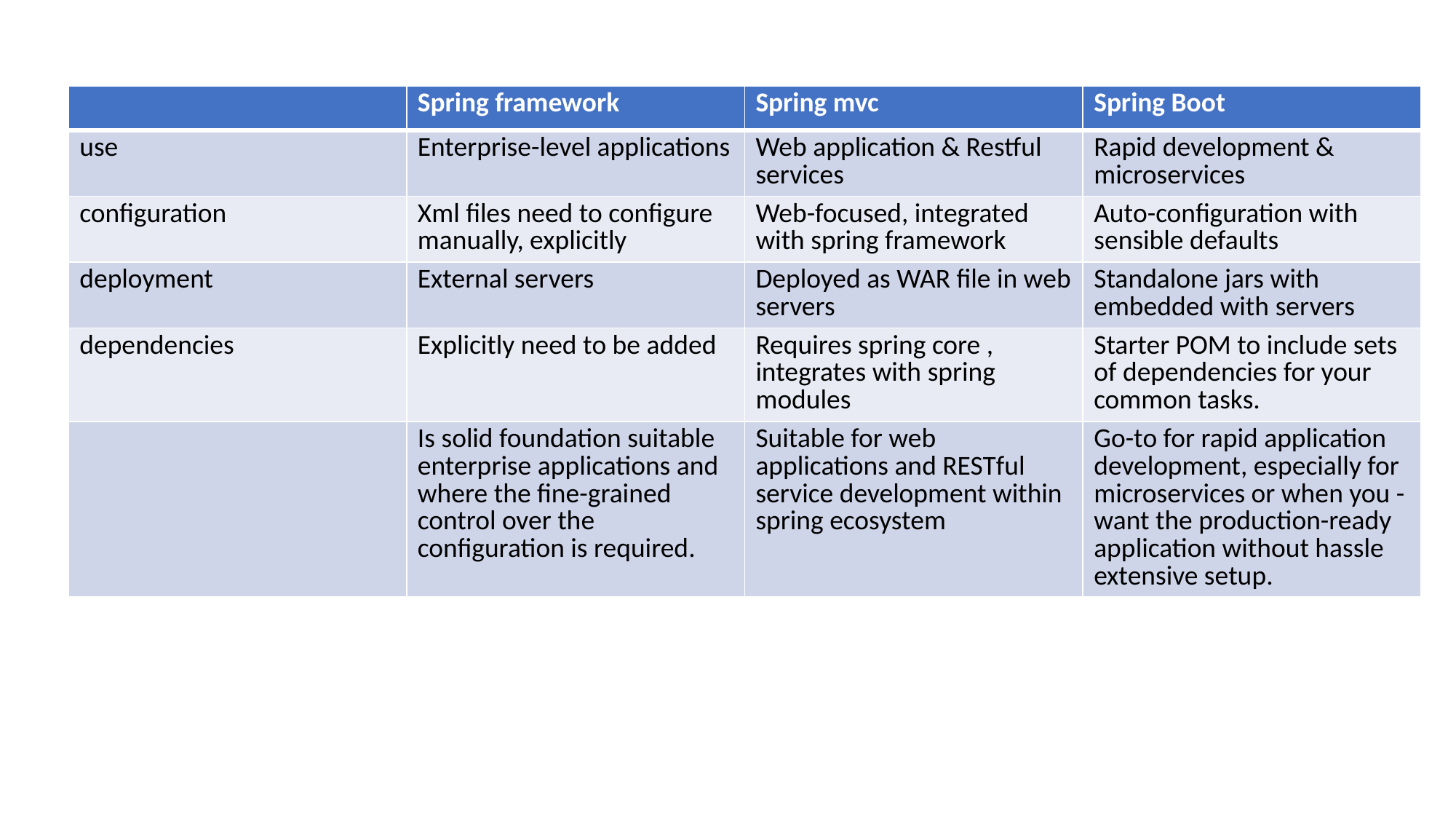

|  | Spring framework | Spring mvc | Spring Boot |
| --- | --- | --- | --- |
| use | Enterprise-level applications | Web application & Restful services | Rapid development & microservices |
| configuration | Xml files need to configure manually, explicitly | Web-focused, integrated with spring framework | Auto-configuration with sensible defaults |
| deployment | External servers | Deployed as WAR file in web servers | Standalone jars with embedded with servers |
| dependencies | Explicitly need to be added | Requires spring core , integrates with spring modules | Starter POM to include sets of dependencies for your common tasks. |
|  | Is solid foundation suitable enterprise applications and where the fine-grained control over the configuration is required. | Suitable for web applications and RESTful service development within spring ecosystem | Go-to for rapid application development, especially for microservices or when you -want the production-ready application without hassle extensive setup. |